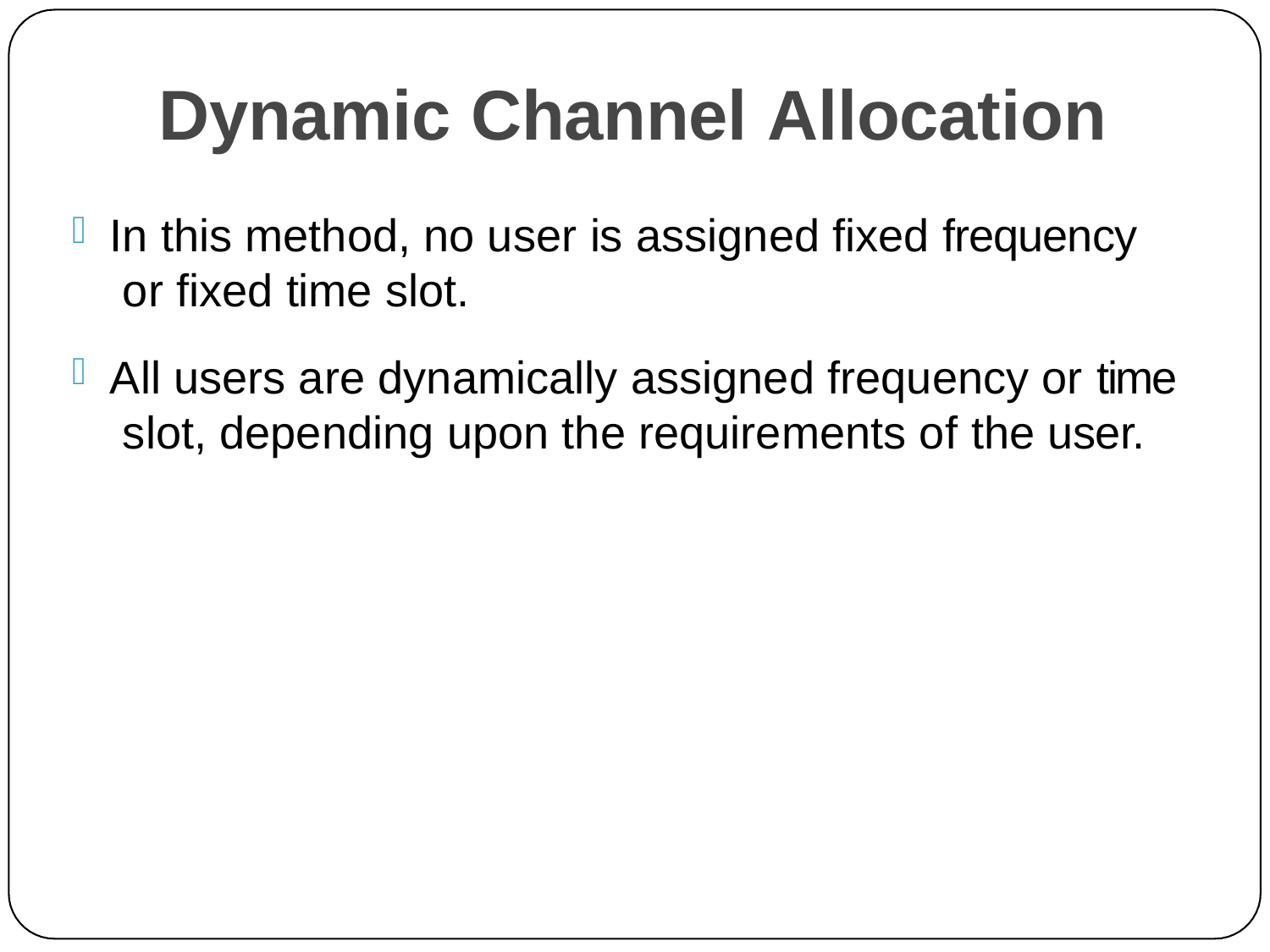

# Dynamic Channel Allocation
In this method, no user is assigned fixed frequency  or fixed time slot.
All users are dynamically assigned frequency or time  slot, depending upon the requirements of the user.
6